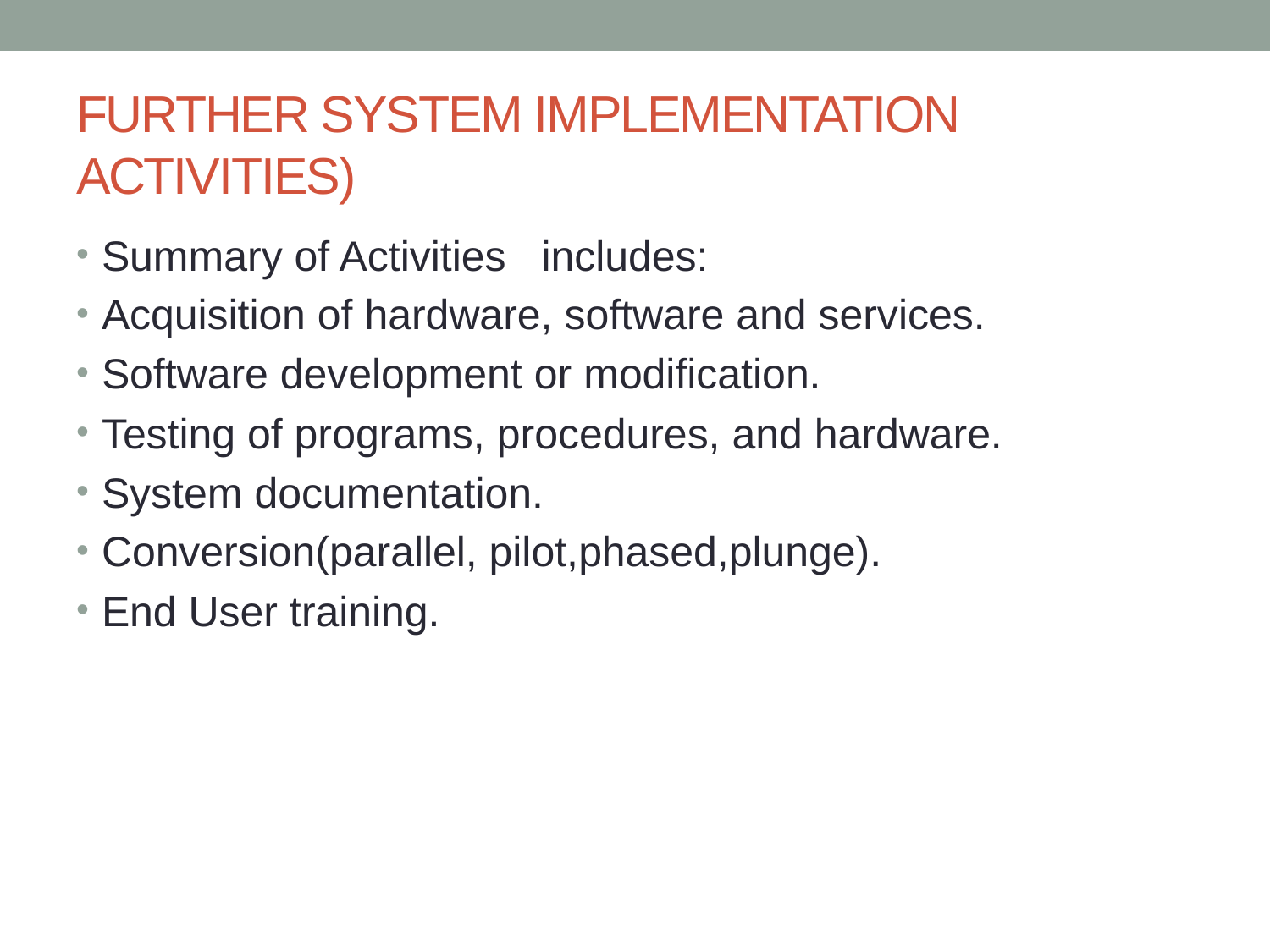

# FURTHER SYSTEM IMPLEMENTATION ACTIVITIES)
Summary of Activities   includes:
Acquisition of hardware, software and services.
Software development or modification.
Testing of programs, procedures, and hardware.
System documentation.
Conversion(parallel, pilot,phased,plunge).
End User training.